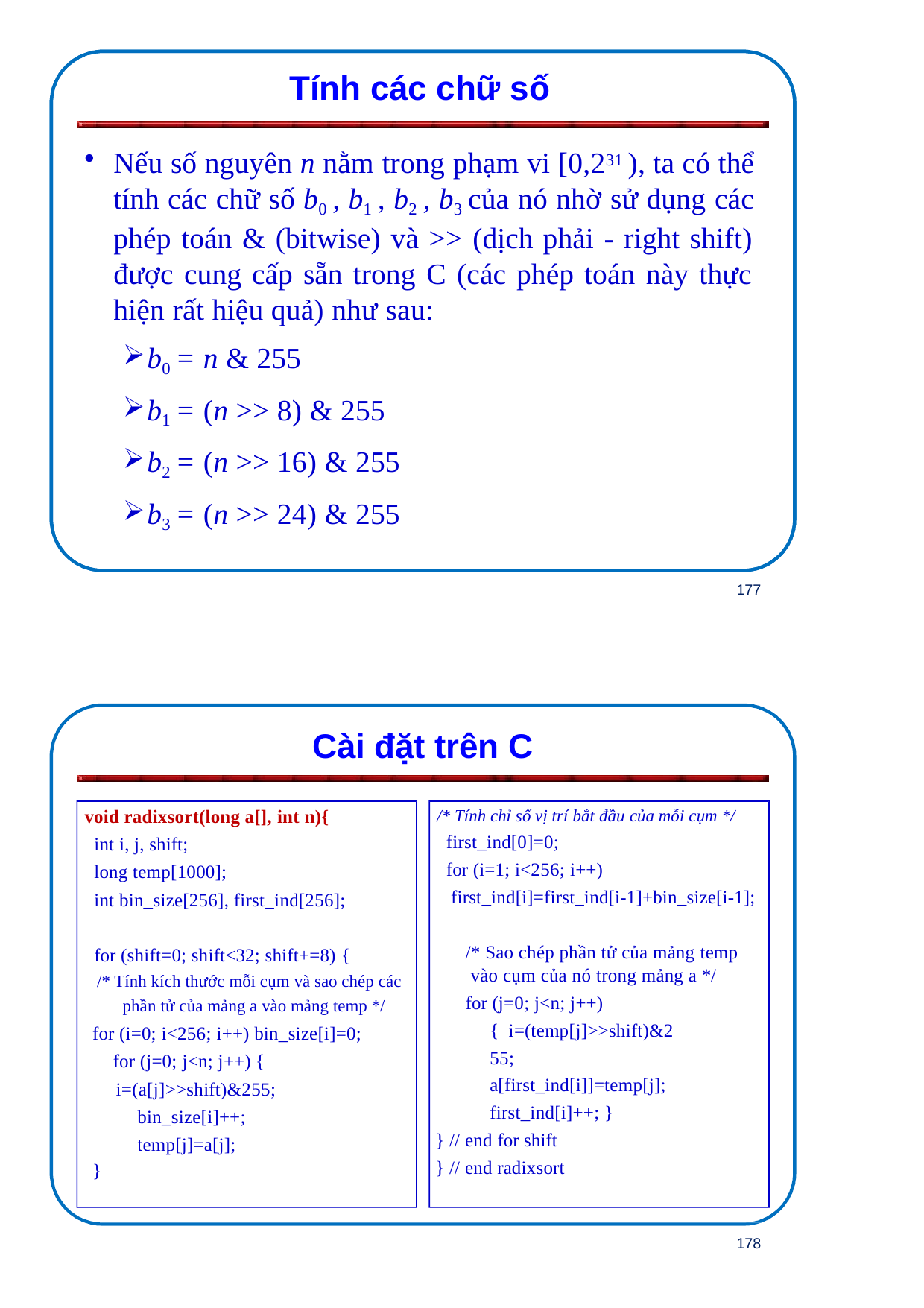

Tính các chữ số
Nếu số nguyên n nằm trong phạm vi [0,231 ), ta có thể  tính các chữ số b0 , b1 , b2 , b3 của nó nhờ sử dụng các  phép toán & (bitwise) và >> (dịch phải - right shift)  được cung cấp sẵn trong C (các phép toán này thực  hiện rất hiệu quả) như sau:
b0 = n & 255
b1 = (n >> 8) & 255
b2 = (n >> 16) & 255
b3 = (n >> 24) & 255
177

Cài đặt trên C
void radixsort(long a[], int n){
int i, j, shift;
long temp[1000];
int bin_size[256], first_ind[256];
/* Tính chỉ số vị trí bắt đầu của mỗi cụm */
first_ind[0]=0;
for (i=1; i<256; i++)  first_ind[i]=first_ind[i-1]+bin_size[i-1];

for (shift=0; shift<32; shift+=8) {
/* Tính kích thước mỗi cụm và sao chép các  phần tử của mảng a vào mảng temp */
for (i=0; i<256; i++) bin_size[i]=0;  for (j=0; j<n; j++) {
i=(a[j]>>shift)&255;  bin_size[i]++;  temp[j]=a[j];
}
/* Sao chép phần tử của mảng temp  vào cụm của nó trong mảng a */
for (j=0; j<n; j++) {  i=(temp[j]>>shift)&255;  a[first_ind[i]]=temp[j];  first_ind[i]++; }
} // end for shift
} // end radixsort
178